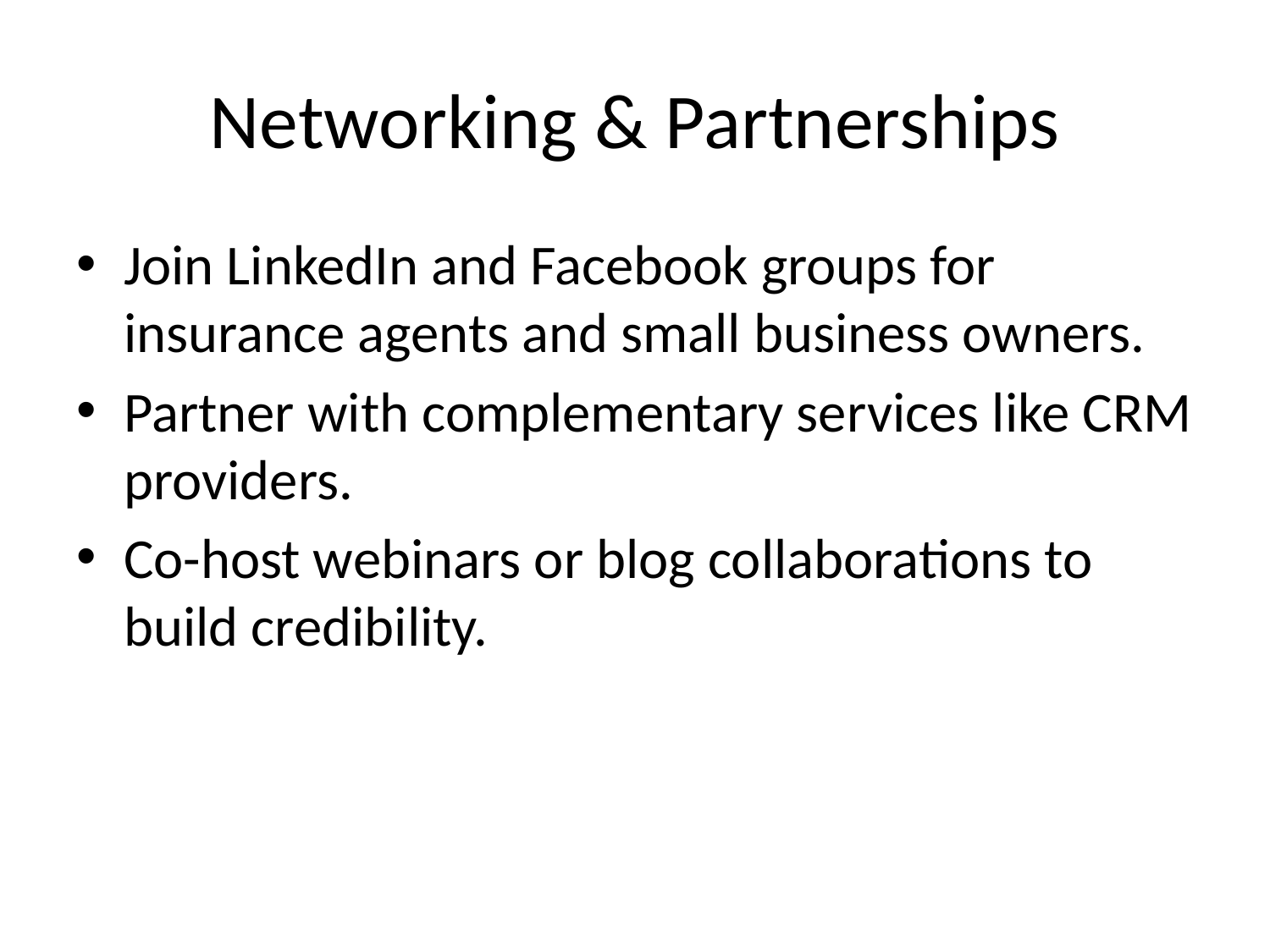

# Networking & Partnerships
Join LinkedIn and Facebook groups for insurance agents and small business owners.
Partner with complementary services like CRM providers.
Co-host webinars or blog collaborations to build credibility.